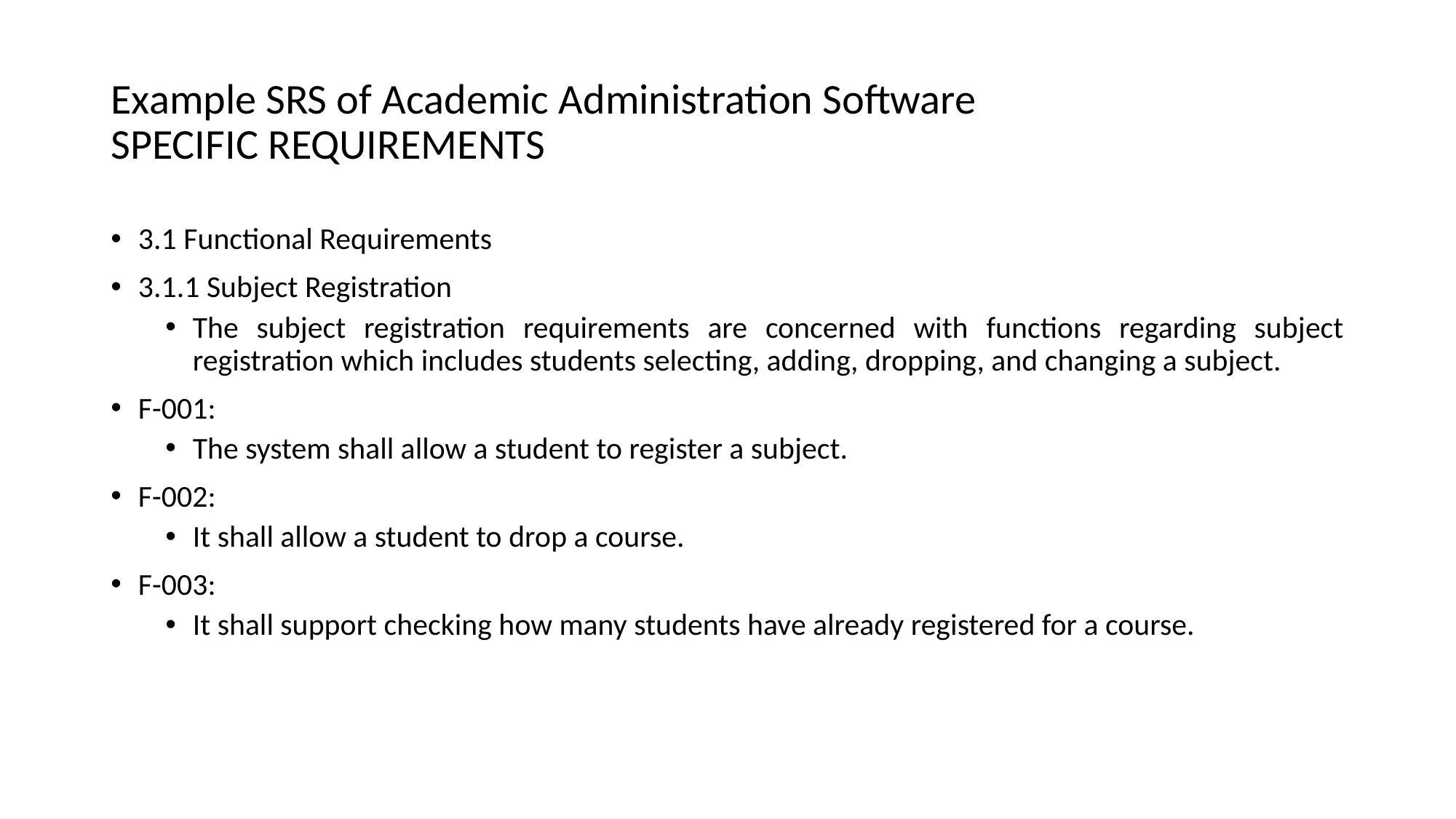

# Example SRS of Academic Administration Software SPECIFIC REQUIREMENTS
3.1 Functional Requirements
3.1.1 Subject Registration
The subject registration requirements are concerned with functions regarding subject registration which includes students selecting, adding, dropping, and changing a subject.
F-001:
The system shall allow a student to register a subject.
F-002:
It shall allow a student to drop a course.
F-003:
It shall support checking how many students have already registered for a course.